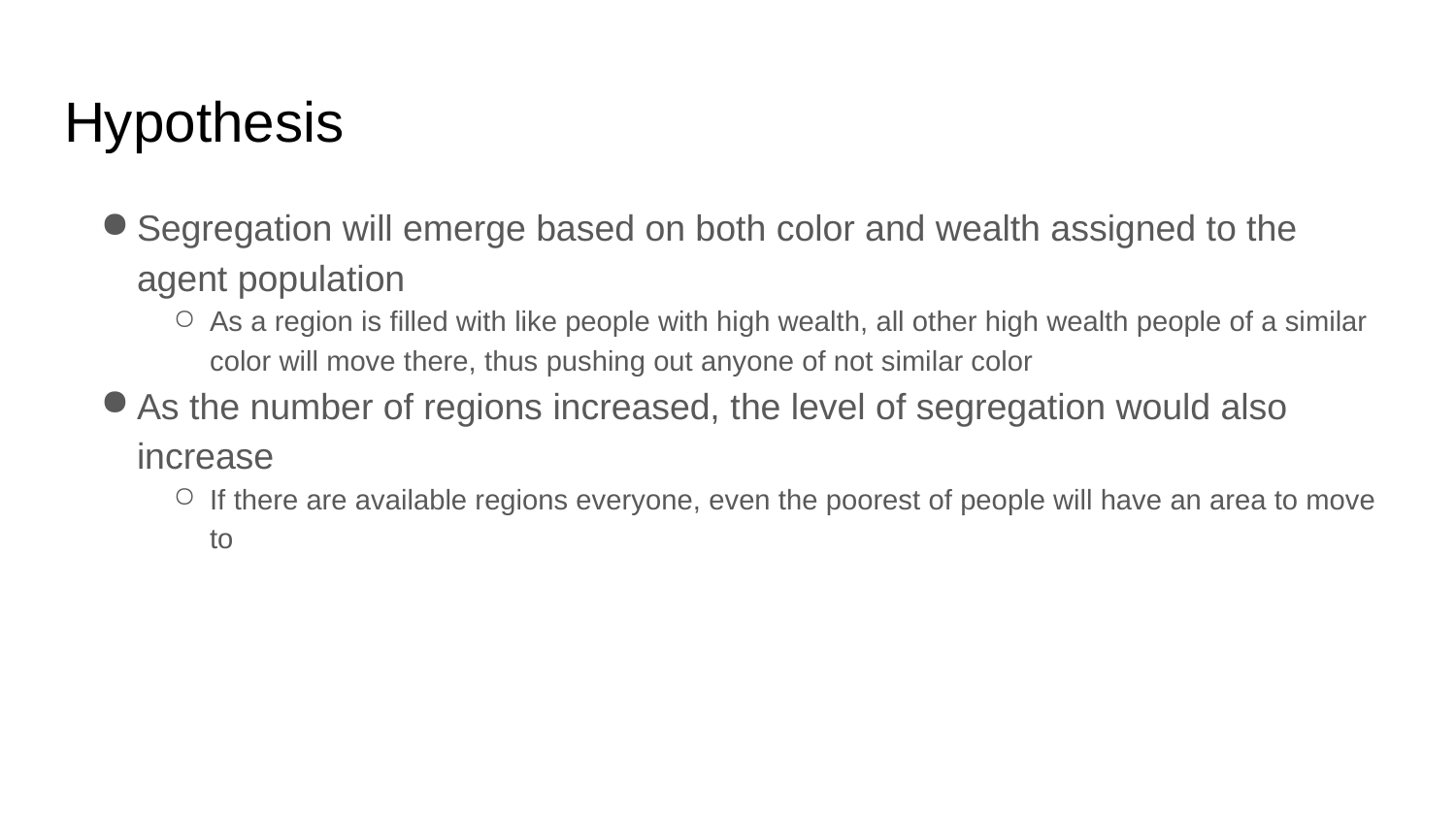

# Hypothesis
Segregation will emerge based on both color and wealth assigned to the agent population
As a region is filled with like people with high wealth, all other high wealth people of a similar color will move there, thus pushing out anyone of not similar color
As the number of regions increased, the level of segregation would also increase
If there are available regions everyone, even the poorest of people will have an area to move to